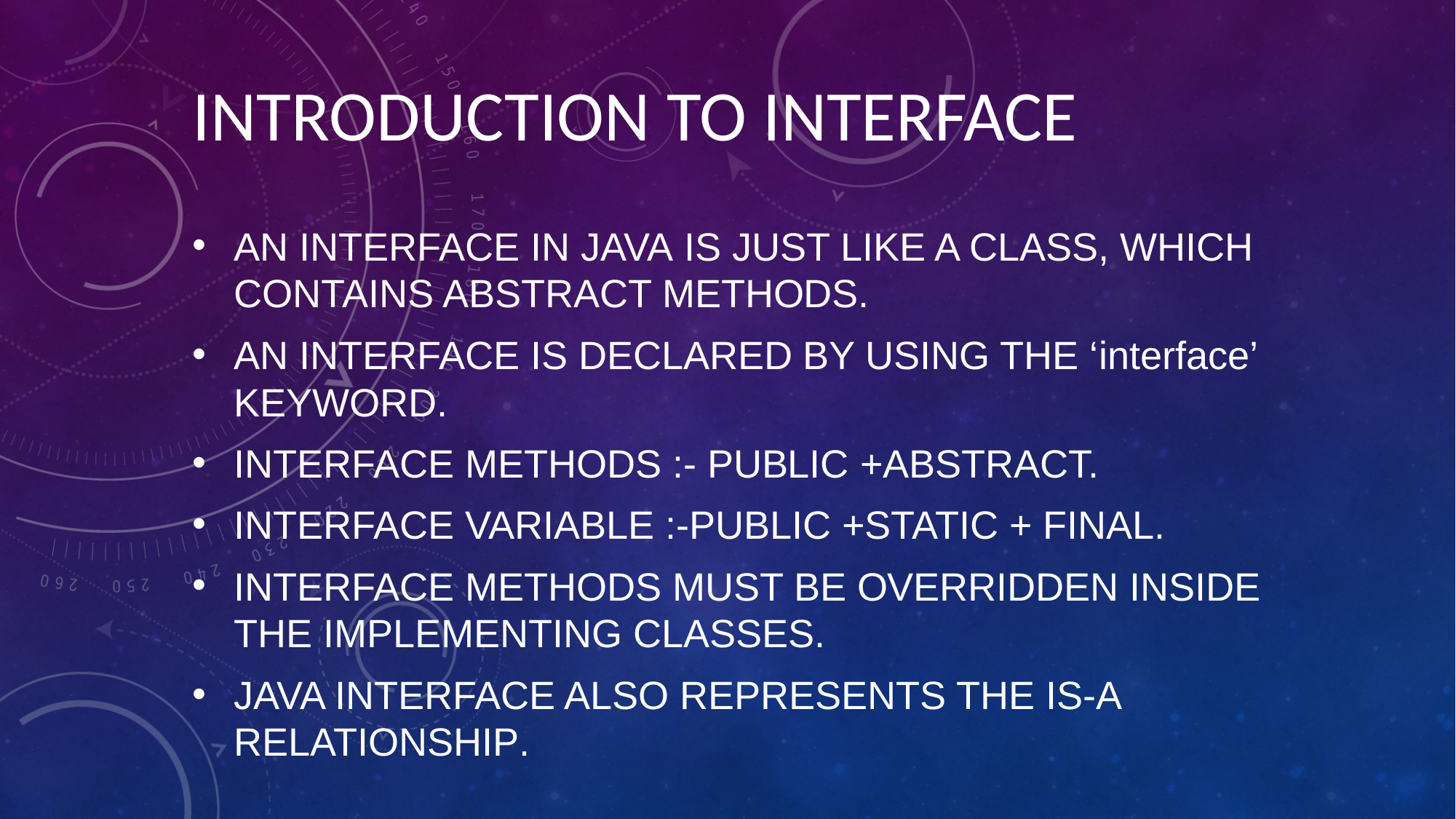

# Introduction to Interface

An interface in Java is just like a class, which contains abstract methods.
An interface is declared by using the ‘interface’ keyword.
Interface Methods :- public +abstract.
Interface Variable :-public +static + final.
Interface methods must be overridden inside the implementing classes.
Java Interface also represents the IS-A relationship.